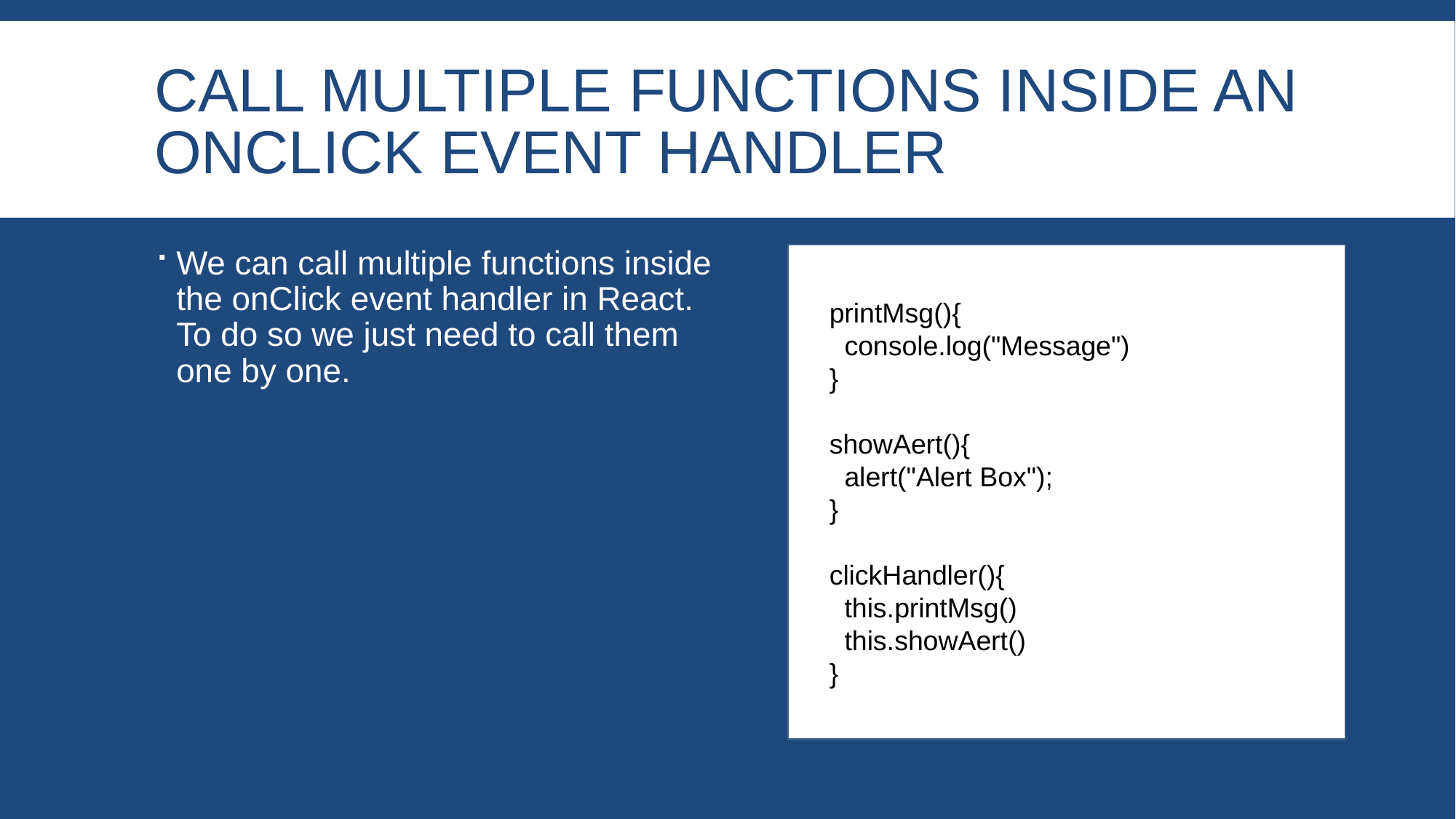

# CALL MULTIPLE FUNCTIONS INSIDE AN ONCLICK EVENT HANDLER
We can call multiple functions inside the onClick event handler in React. To do so we just need to call them one by one.
    printMsg(){
      console.log("Message")
    }
    showAert(){
      alert("Alert Box");
    }
    clickHandler(){
      this.printMsg()
      this.showAert()
    }